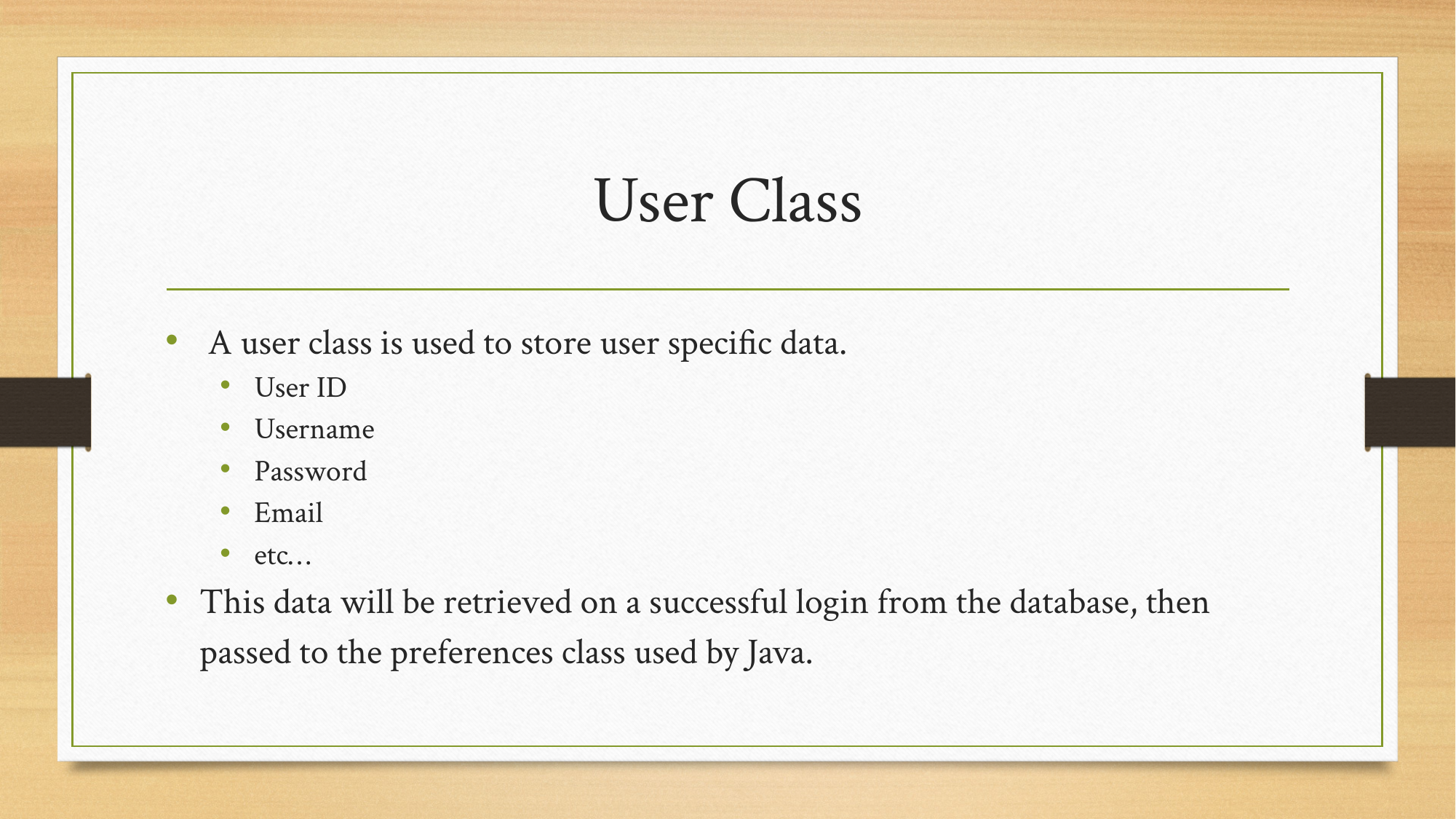

# User Class
 A user class is used to store user specific data.
User ID
Username
Password
Email
etc…
This data will be retrieved on a successful login from the database, then passed to the preferences class used by Java.